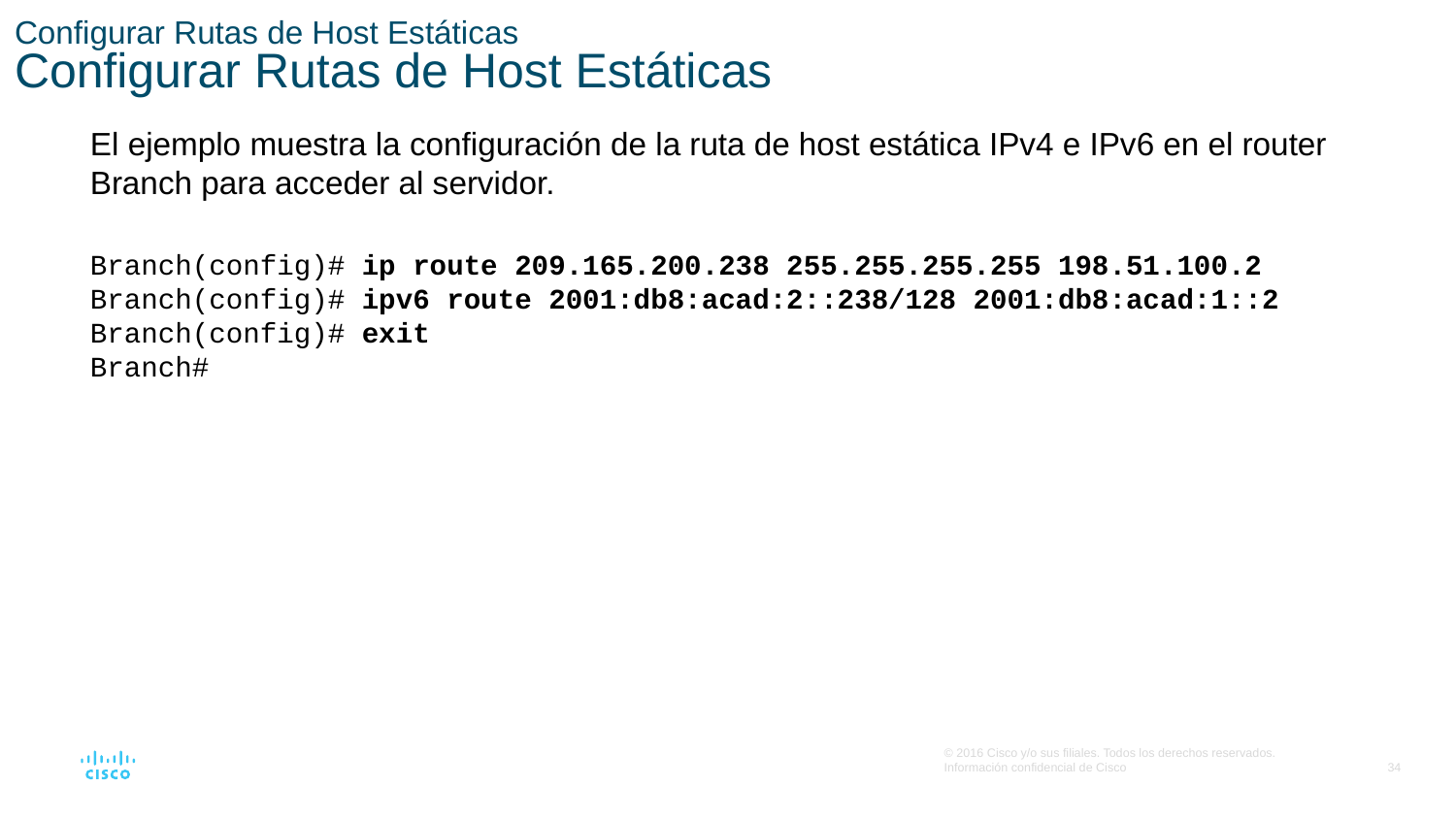

# Configurar Rutas de Host Estáticas Configurar Rutas de Host Estáticas
El ejemplo muestra la configuración de la ruta de host estática IPv4 e IPv6 en el router Branch para acceder al servidor.

Branch(config)# ip route 209.165.200.238 255.255.255.255 198.51.100.2
Branch(config)# ipv6 route 2001:db8:acad:2::238/128 2001:db8:acad:1::2
Branch(config)# exit
Branch#